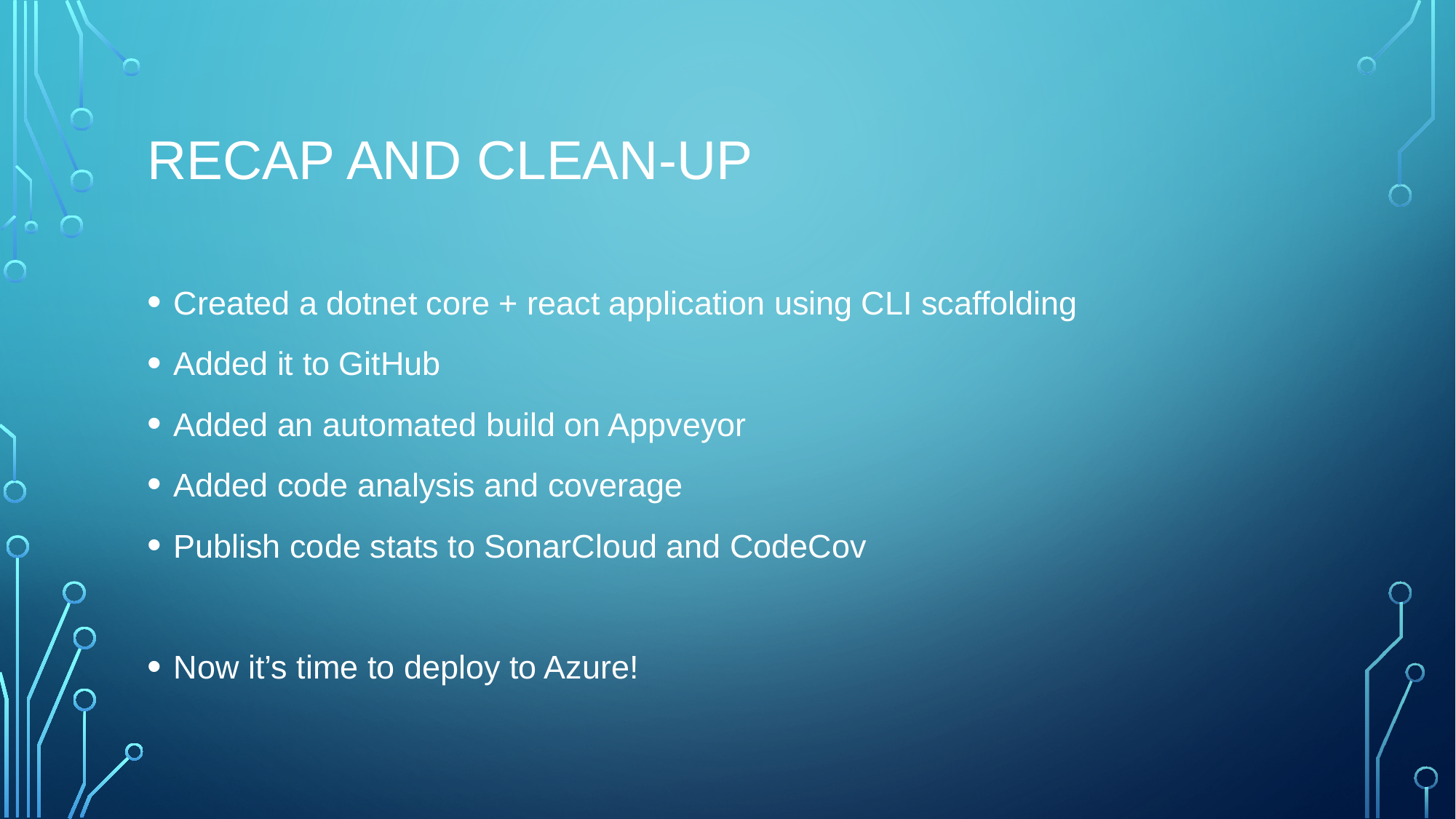

# Recap and clean-up
Created a dotnet core + react application using CLI scaffolding
Added it to GitHub
Added an automated build on Appveyor
Added code analysis and coverage
Publish code stats to SonarCloud and CodeCov

Now it’s time to deploy to Azure!